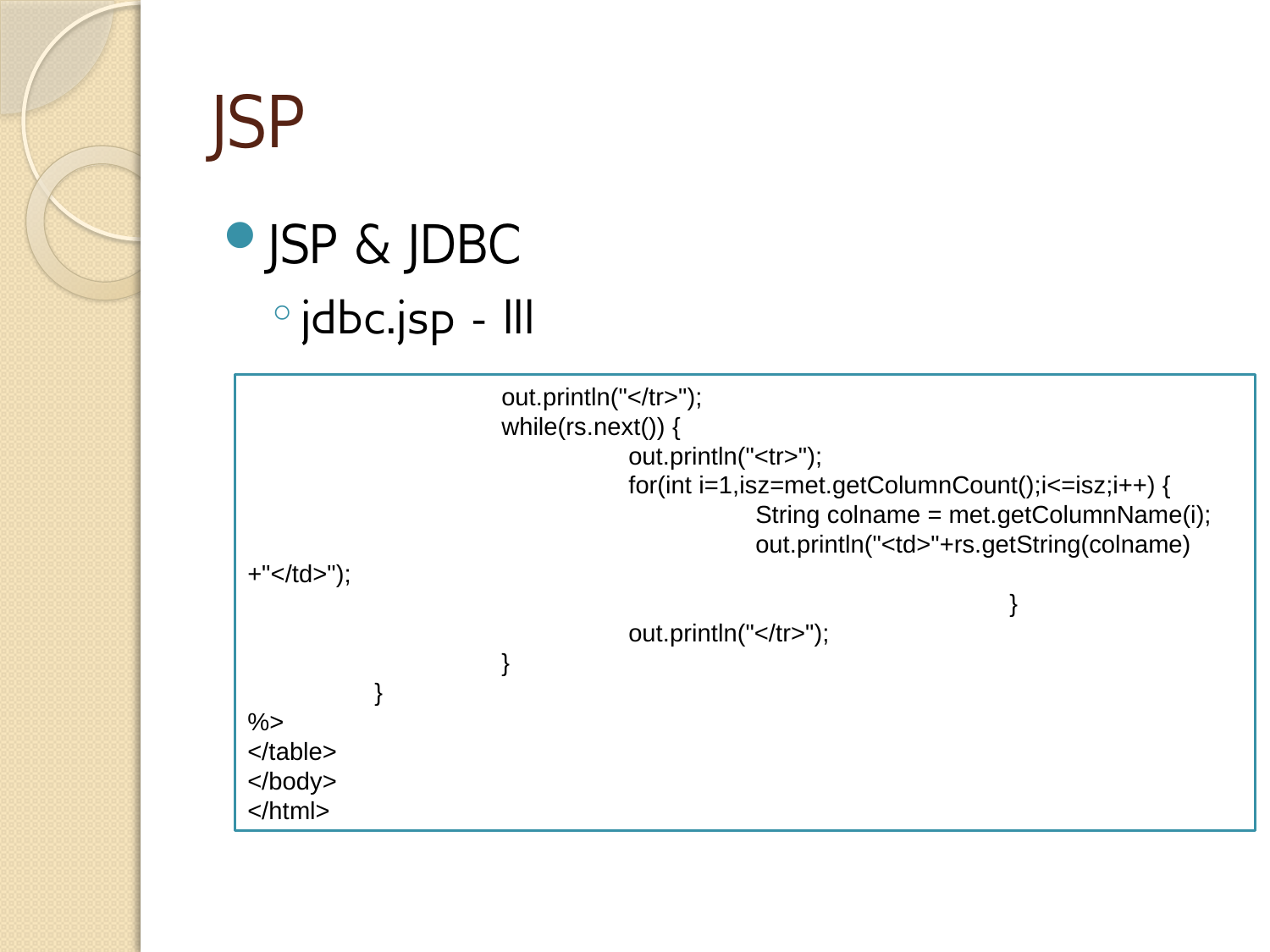

# JSP
JSP & JDBC
jdbc.jsp - III

		out.println("</tr>");
		while(rs.next()) {
			out.println("<tr>");
			for(int i=1,isz=met.getColumnCount();i<=isz;i++) {
				String colname = met.getColumnName(i);
				out.println("<td>"+rs.getString(colname)+"</td>");
						}
			out.println("</tr>");
		}
	}
%>
</table>
</body>
</html>